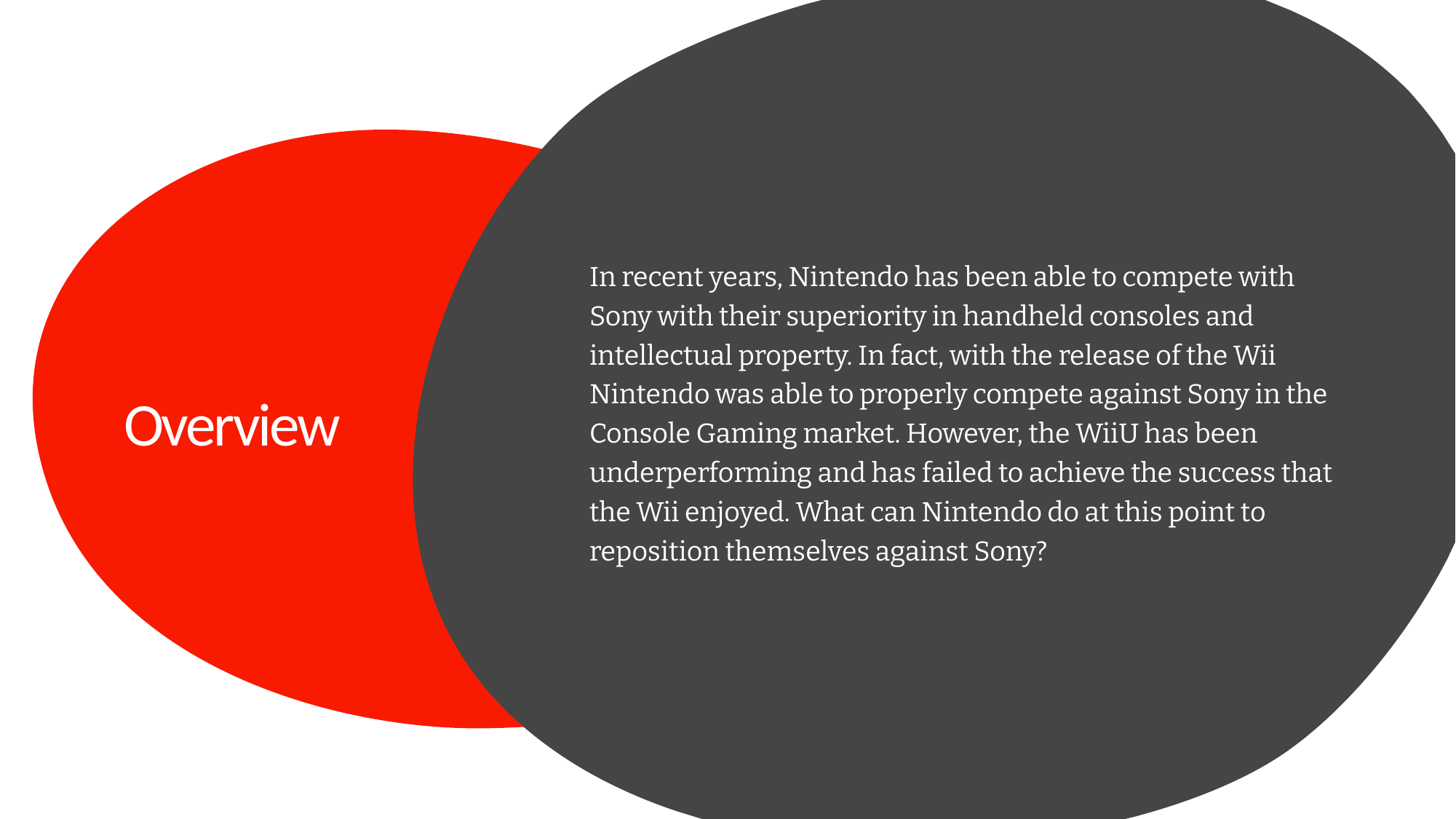

In recent years, Nintendo has been able to compete with Sony with their superiority in handheld consoles and intellectual property. In fact, with the release of the Wii Nintendo was able to properly compete against Sony in the Console Gaming market. However, the WiiU has been underperforming and has failed to achieve the success that the Wii enjoyed. What can Nintendo do at this point to reposition themselves against Sony?
# Overview